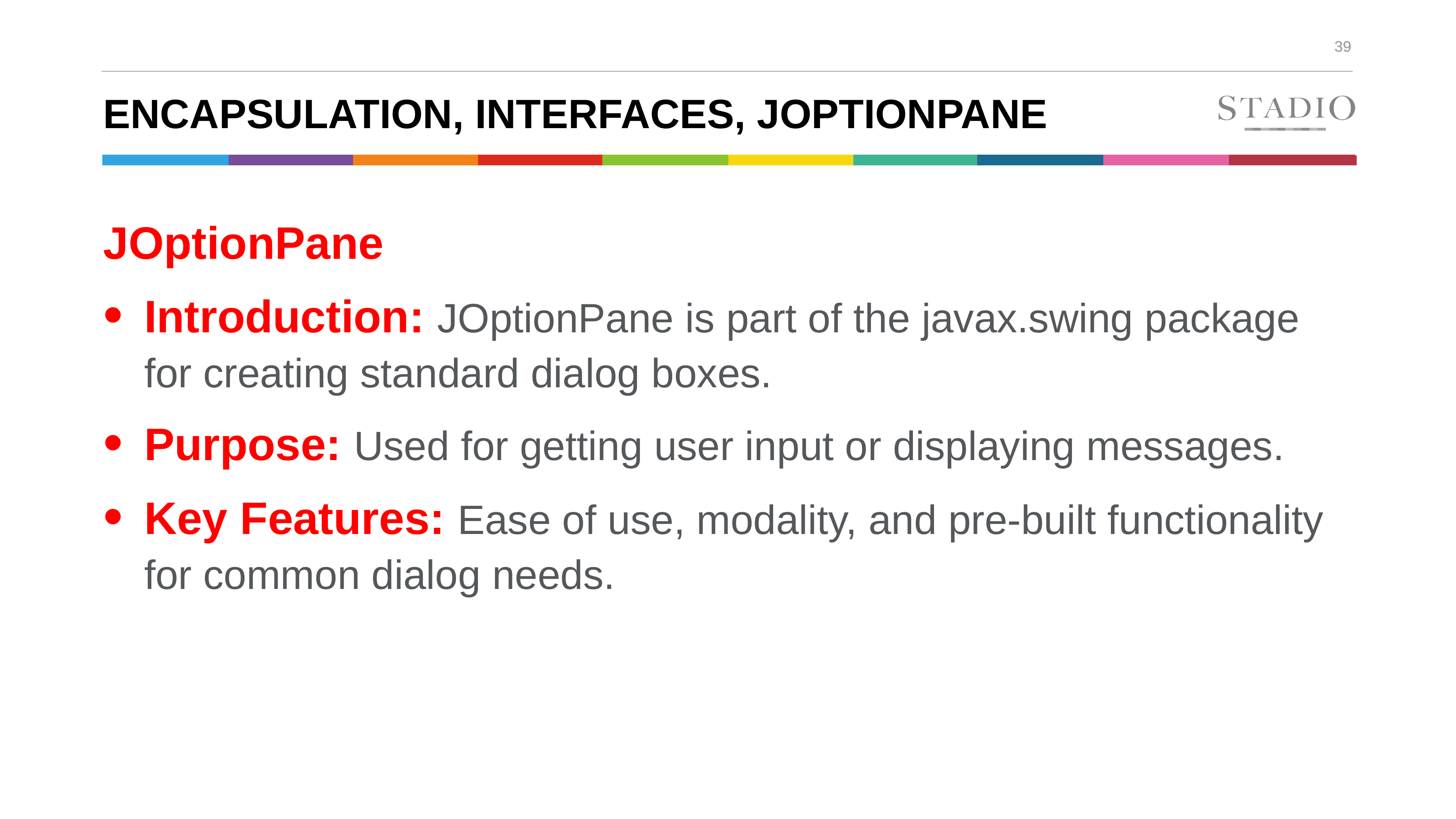

# Encapsulation, Interfaces, JOptionpane

JOptionPane
Introduction: JOptionPane is part of the javax.swing package for creating standard dialog boxes.
Purpose: Used for getting user input or displaying messages.
Key Features: Ease of use, modality, and pre-built functionality for common dialog needs.